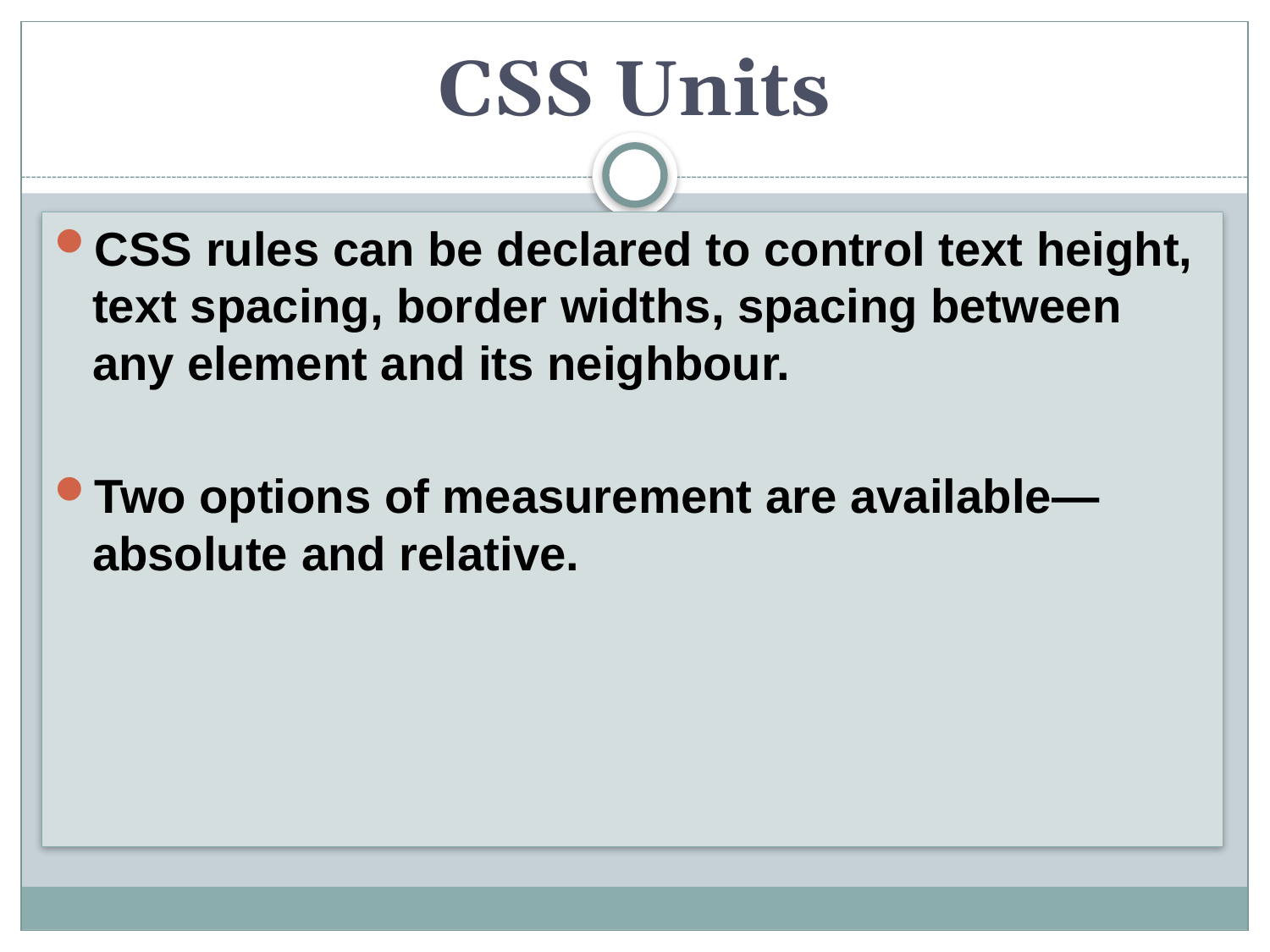

# CSS Units
CSS rules can be declared to control text height, text spacing, border widths, spacing between any element and its neighbour.

Two options of measurement are available—absolute and relative.